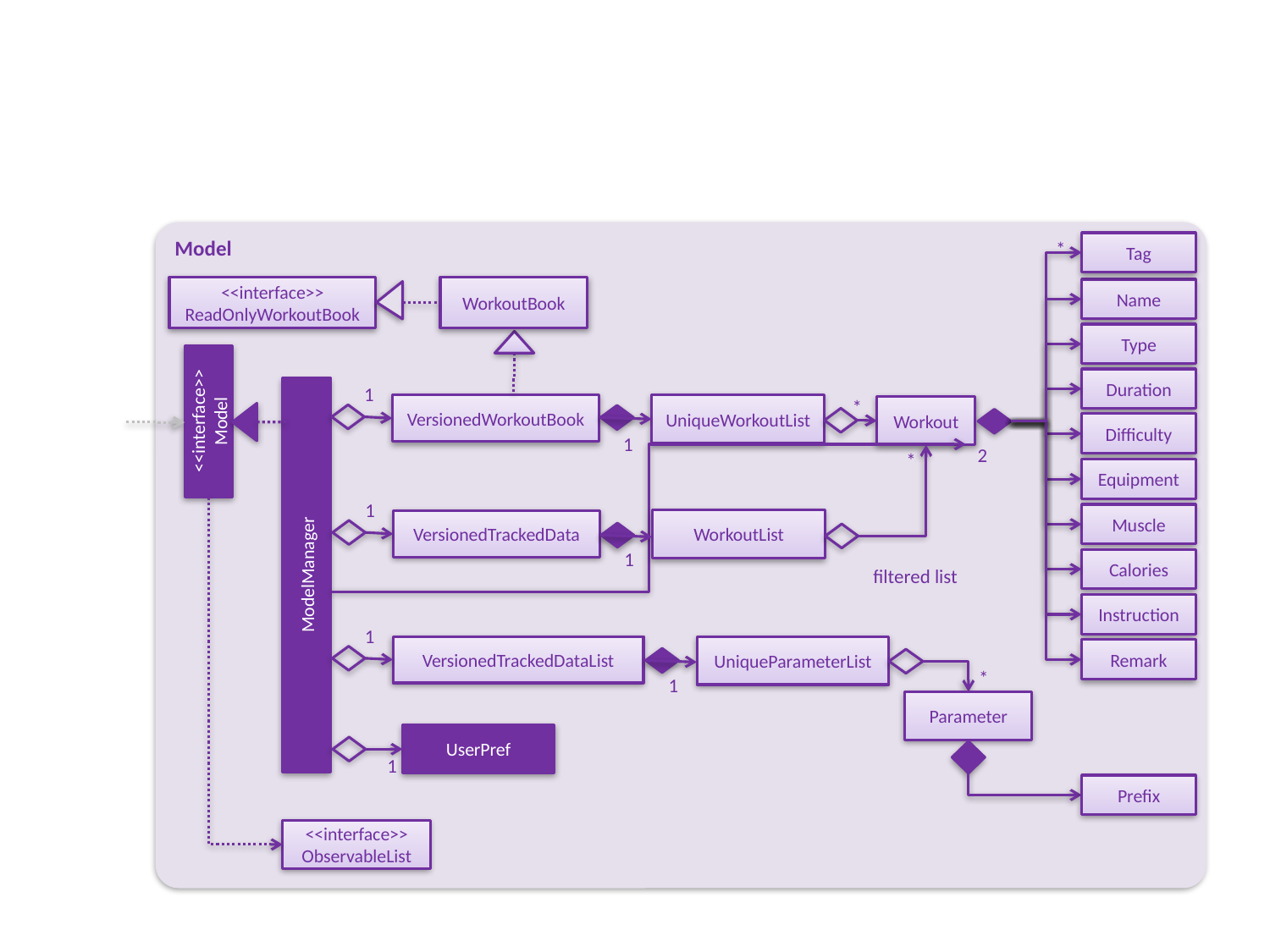

Model
Tag
*
<<interface>>
ReadOnlyWorkoutBook
WorkoutBook
Name

Type

Duration
1
*
VersionedWorkoutBook
UniqueWorkoutList
Workout
<<interface>>
Model

Difficulty
1
2
*
Equipment
1
Muscle
WorkoutList
VersionedTrackedData

1
Calories
ModelManager
filtered list
Instruction
1
VersionedTrackedDataList
UniqueParameterList
Remark

*
1
Parameter
UserPref

1
Prefix
<<interface>>
ObservableList